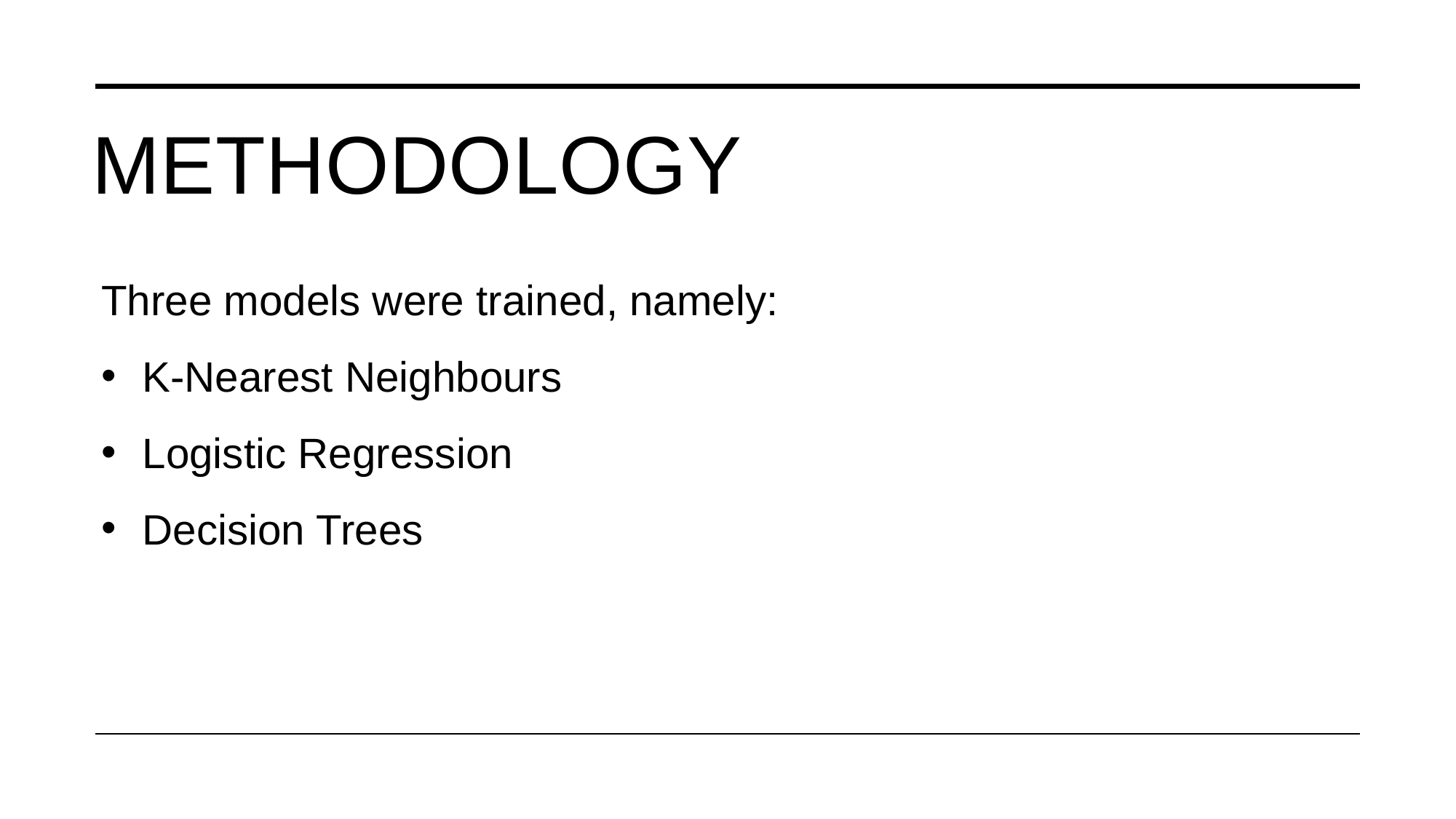

# Methodology
Three models were trained, namely:
K-Nearest Neighbours
Logistic Regression
Decision Trees